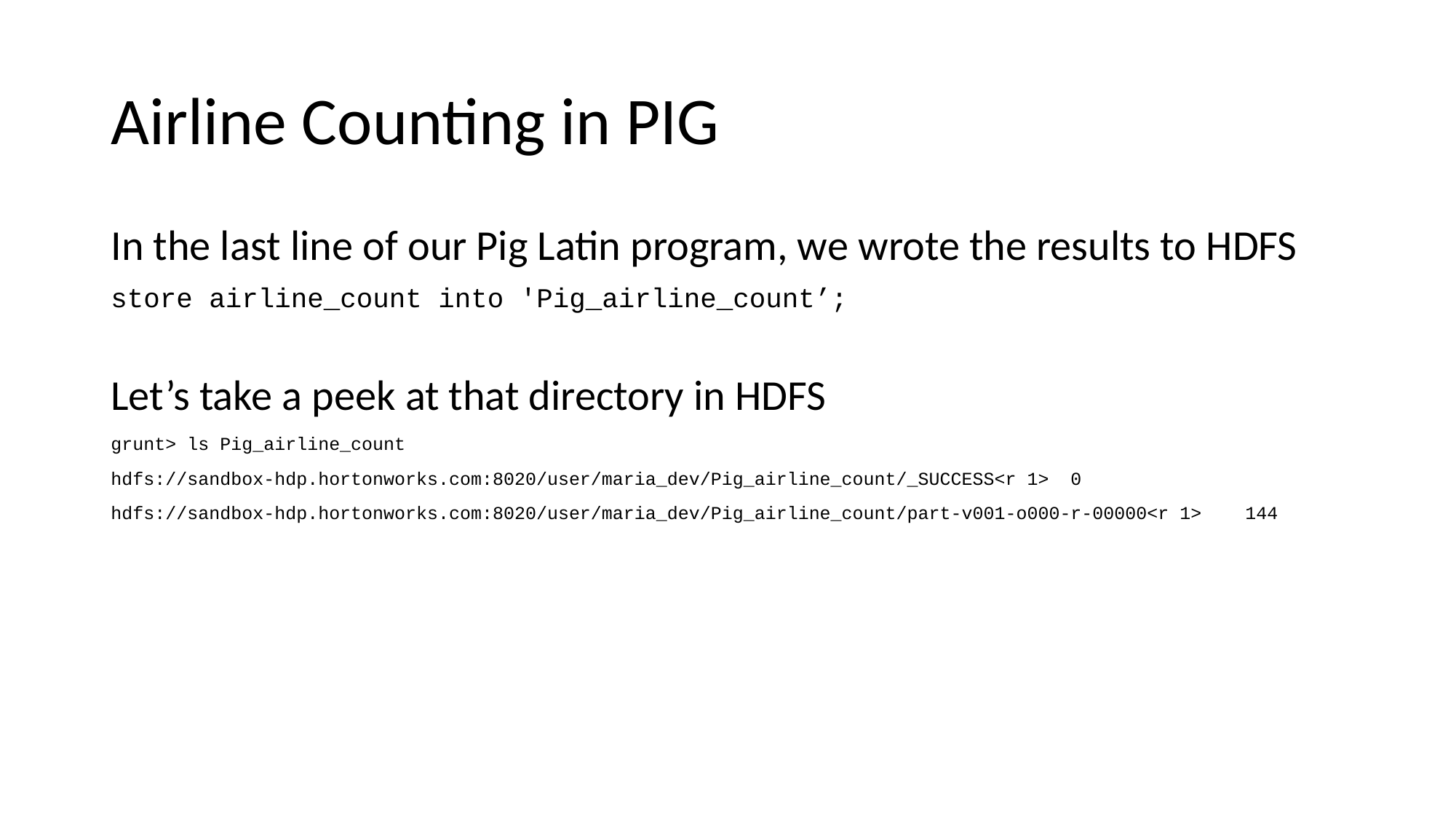

# Airline Counting in PIG
In the last line of our Pig Latin program, we wrote the results to HDFS
store airline_count into 'Pig_airline_count’;

Let’s take a peek at that directory in HDFS
grunt> ls Pig_airline_count
hdfs://sandbox-hdp.hortonworks.com:8020/user/maria_dev/Pig_airline_count/_SUCCESS<r 1>  0
hdfs://sandbox-hdp.hortonworks.com:8020/user/maria_dev/Pig_airline_count/part-v001-o000-r-00000<r 1>    144